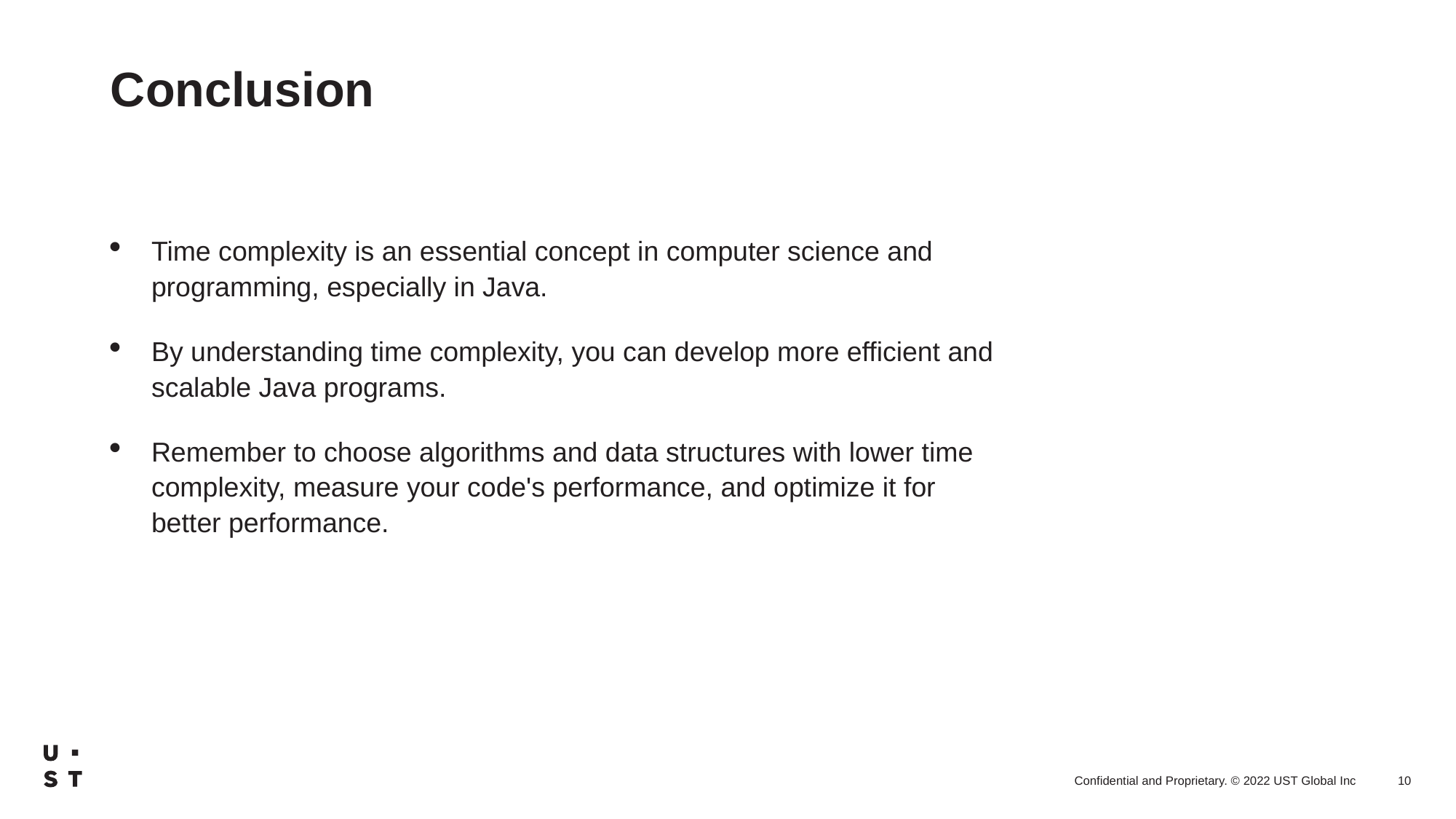

# Conclusion
Time complexity is an essential concept in computer science and programming, especially in Java.
By understanding time complexity, you can develop more efficient and scalable Java programs.
Remember to choose algorithms and data structures with lower time complexity, measure your code's performance, and optimize it for better performance.